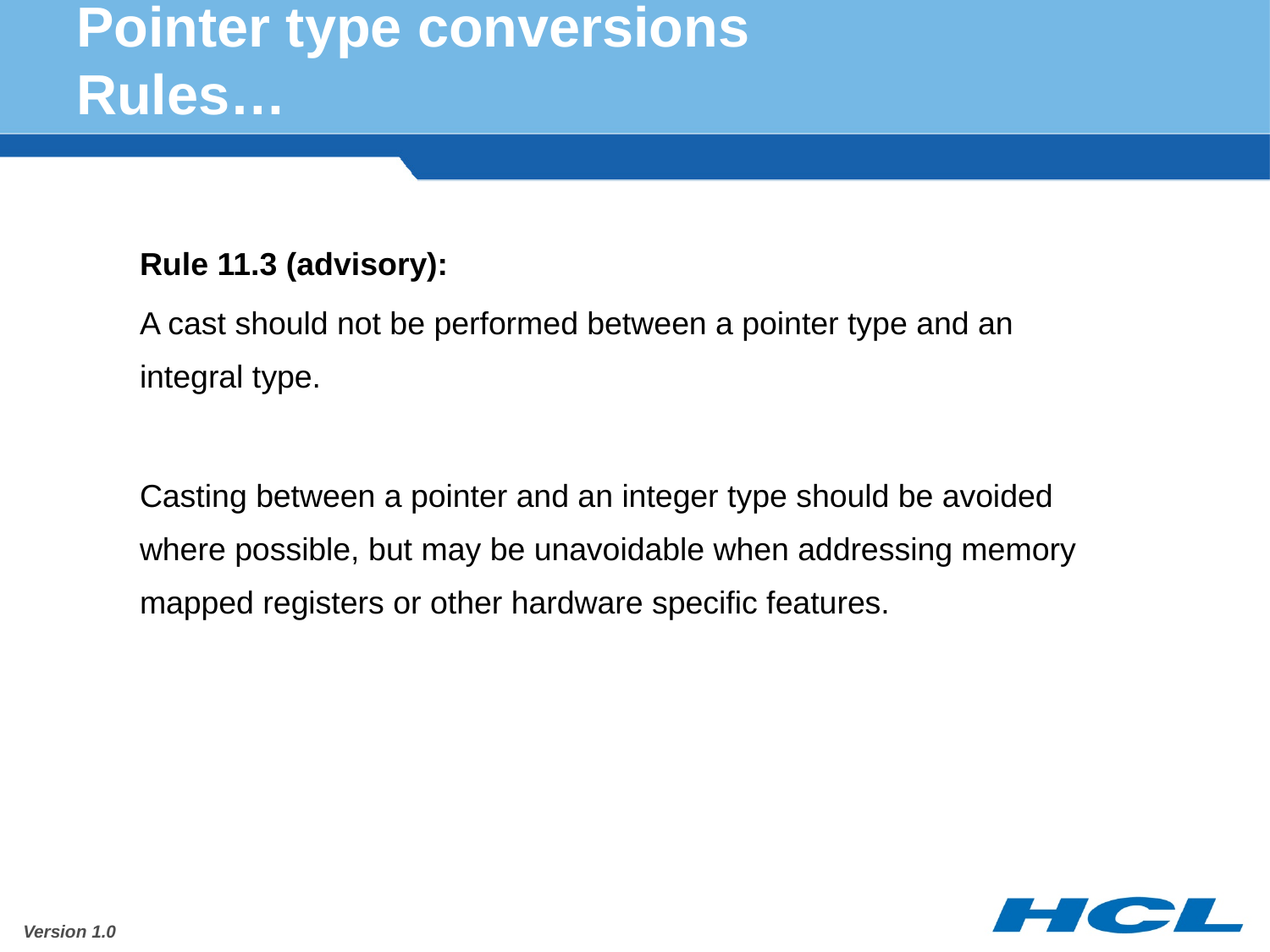

# Pointer type conversions Rules…
Rule 11.3 (advisory):
A cast should not be performed between a pointer type and an integral type.

Casting between a pointer and an integer type should be avoided where possible, but may be unavoidable when addressing memory mapped registers or other hardware specific features.
40